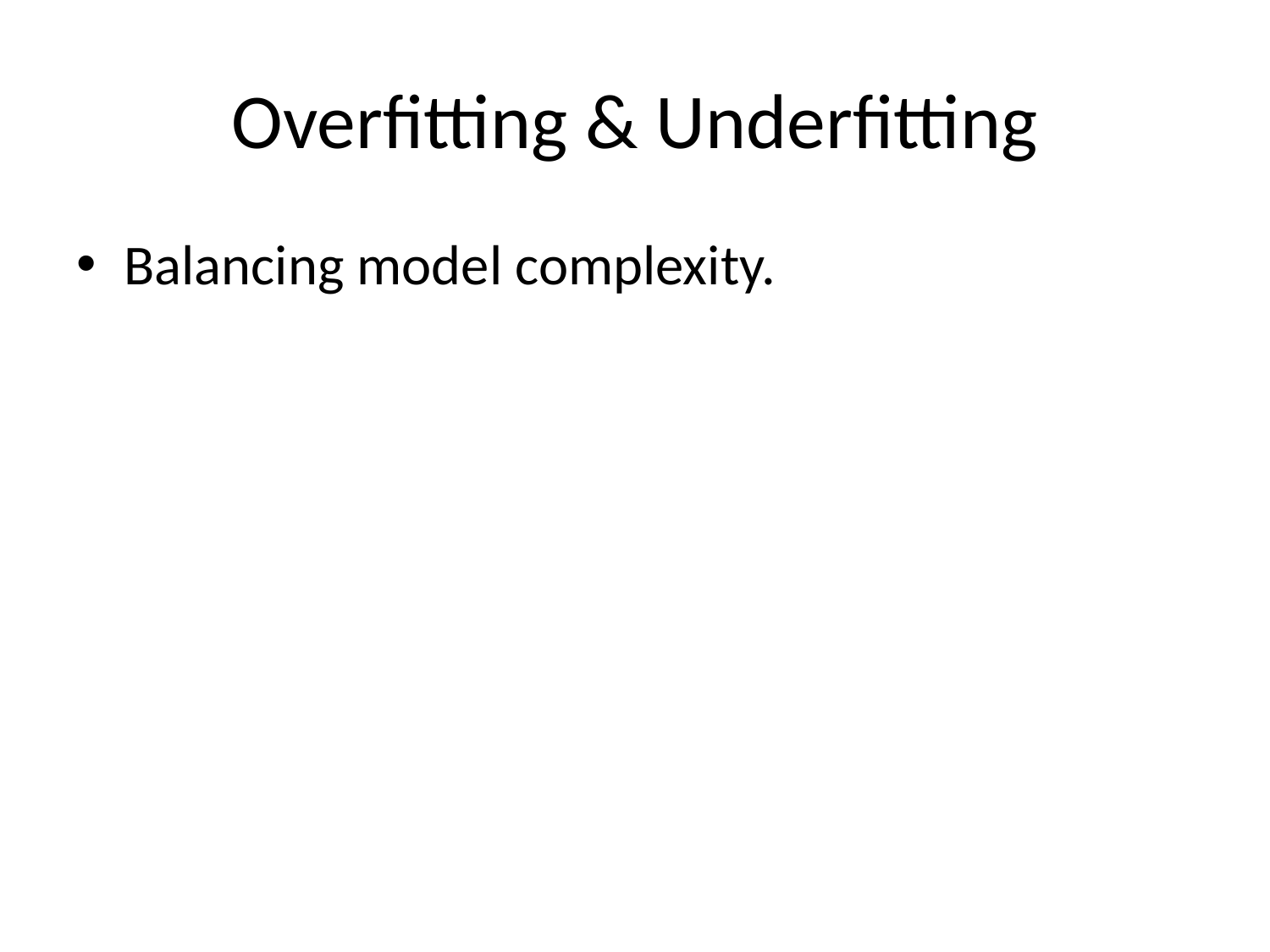

# Overfitting & Underfitting
Balancing model complexity.